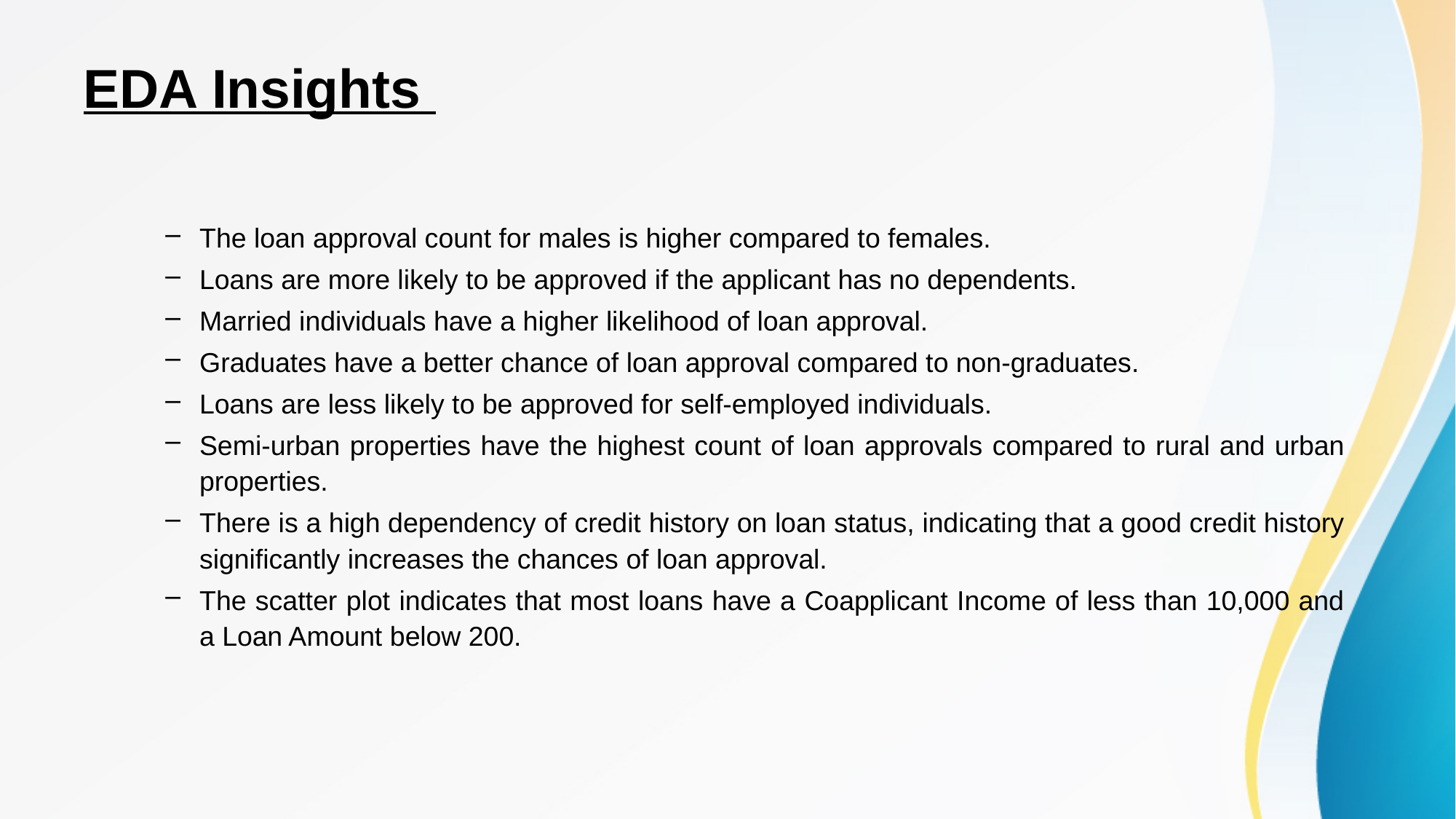

# EDA Insights

The loan approval count for males is higher compared to females.
Loans are more likely to be approved if the applicant has no dependents.
Married individuals have a higher likelihood of loan approval.
Graduates have a better chance of loan approval compared to non-graduates.
Loans are less likely to be approved for self-employed individuals.
Semi-urban properties have the highest count of loan approvals compared to rural and urban properties.
There is a high dependency of credit history on loan status, indicating that a good credit history significantly increases the chances of loan approval.
The scatter plot indicates that most loans have a Coapplicant Income of less than 10,000 and a Loan Amount below 200.